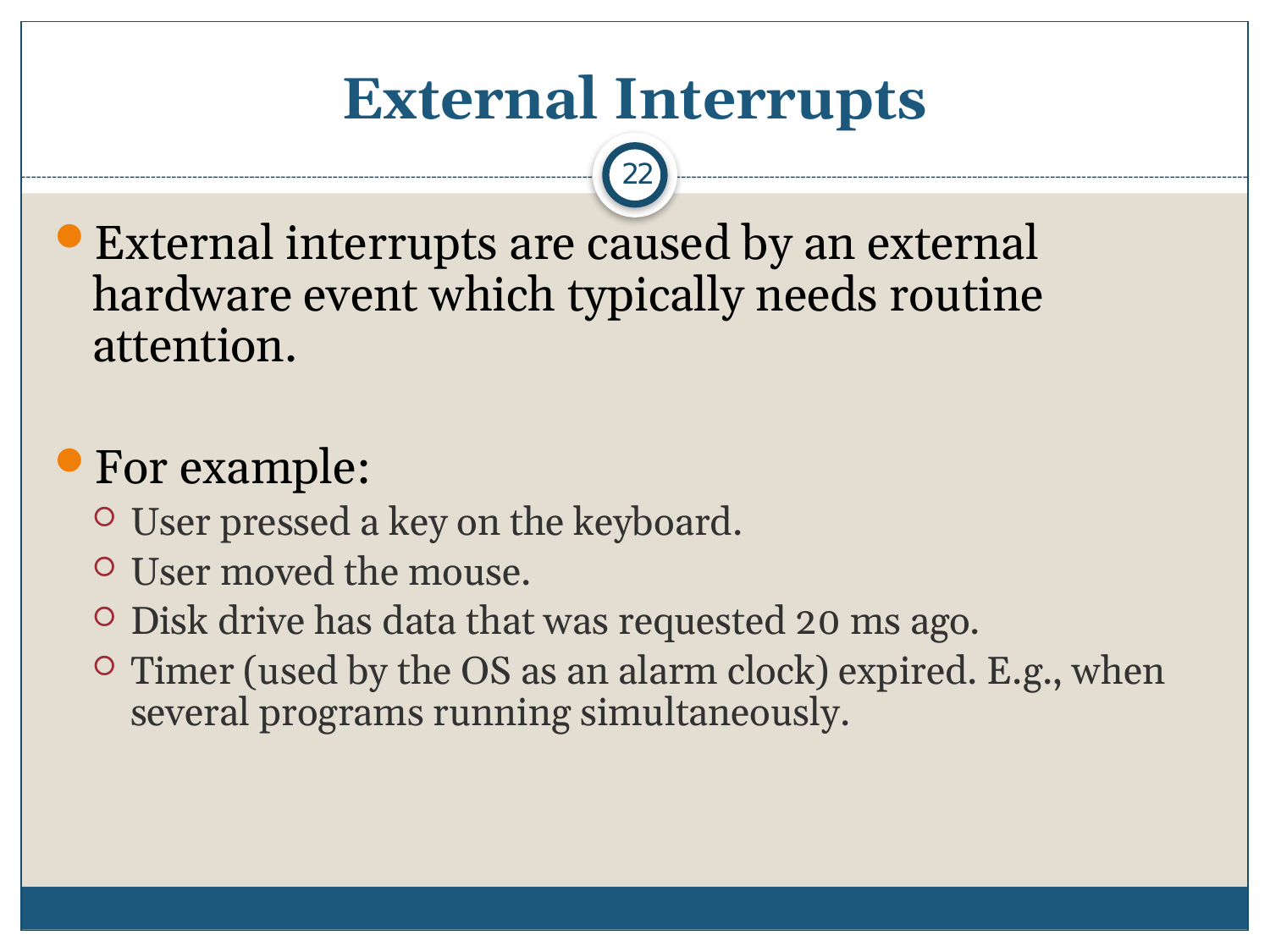

# External Interrupts
22
External interrupts are caused by an external hardware event which typically needs routine attention.

For example:
User pressed a key on the keyboard.
User moved the mouse.
Disk drive has data that was requested 20 ms ago.
Timer (used by the OS as an alarm clock) expired. E.g., when several programs running simultaneously.